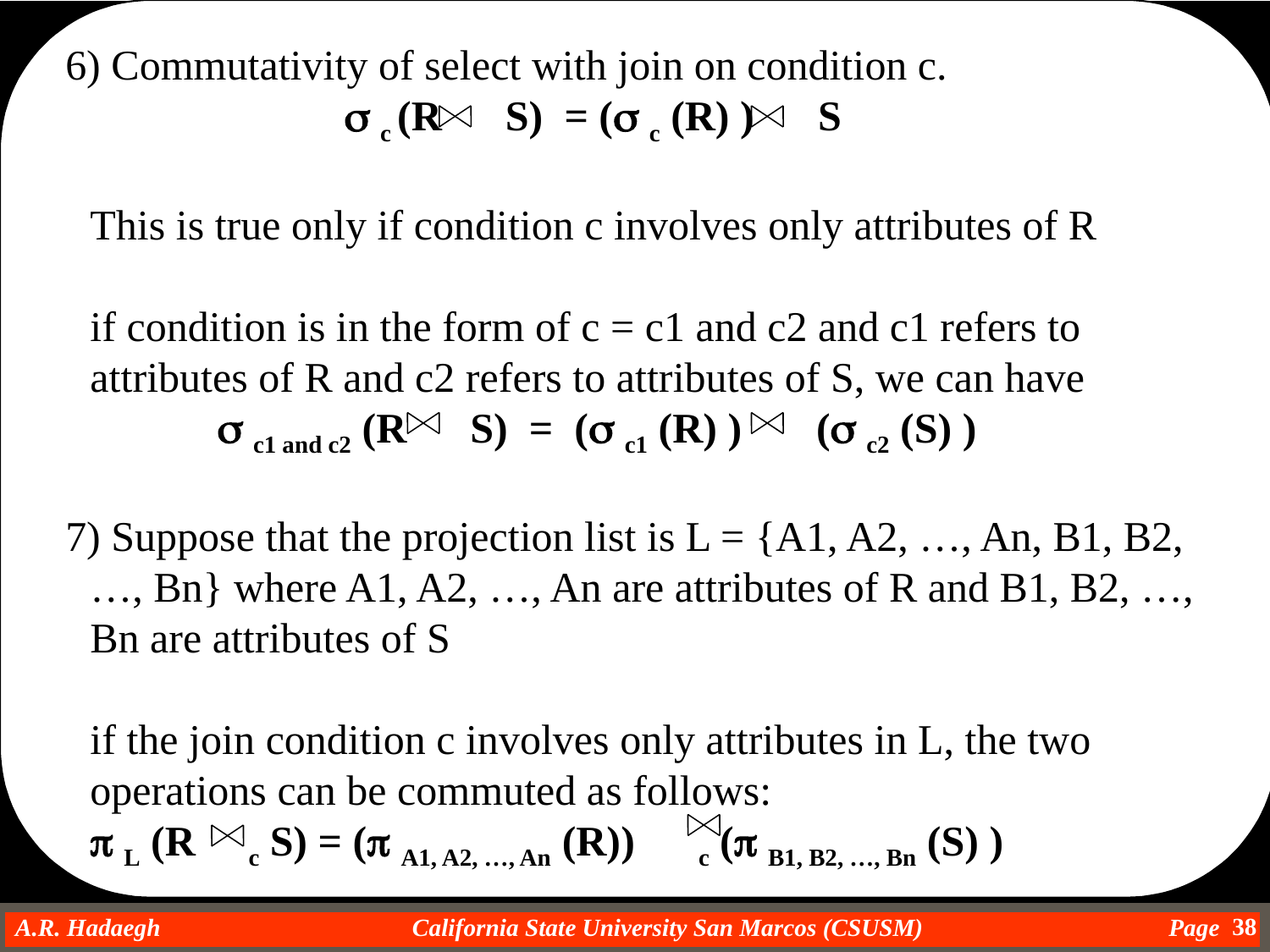

6) Commutativity of select with join on condition c.
			σ c (R      S)  = (σ c (R) )      S

	This is true only if condition c involves only attributes of R

	if condition is in the form of c = c1 and c2 and c1 refers to attributes of R and c2 refers to attributes of S, we can have
		σ c1 and c2 (R      S)  =  (σ c1 (R) )       (σ c2 (S) )

7) Suppose that the projection list is L = {A1, A2, …, An, B1, B2, …, Bn} where A1, A2, …, An are attributes of R and B1, B2, …, Bn are attributes of S

	if the join condition c involves only attributes in L, the two operations can be commuted as follows:
	π L (R     c S) = (π A1, A2, …, An (R))      c (π B1, B2, …, Bn (S) )

38